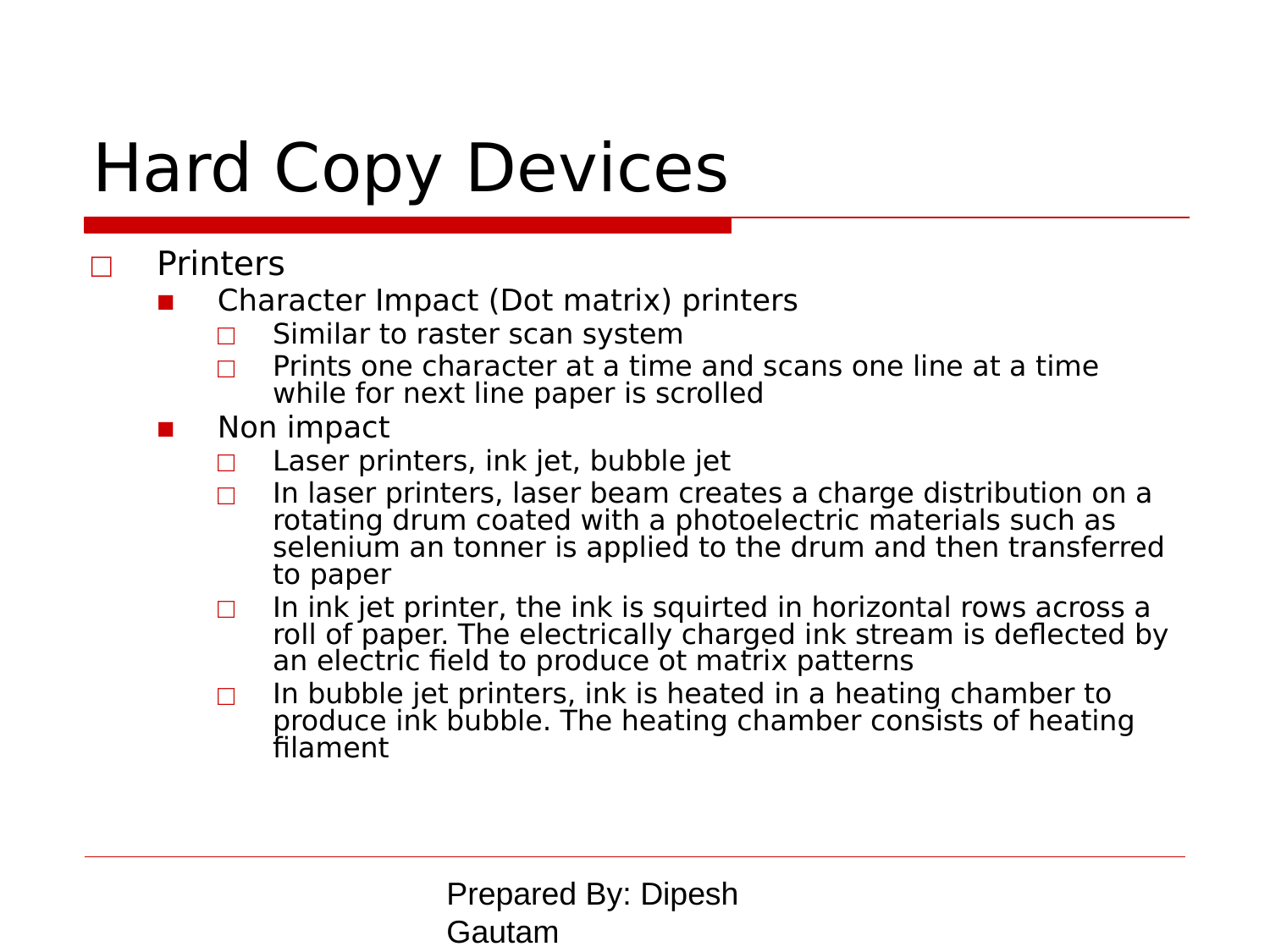

# Hard Copy Devices
Printers
Character Impact (Dot matrix) printers
Similar to raster scan system
Prints one character at a time and scans one line at a time while for next line paper is scrolled
Non impact
Laser printers, ink jet, bubble jet
In laser printers, laser beam creates a charge distribution on a rotating drum coated with a photoelectric materials such as selenium an tonner is applied to the drum and then transferred to paper
In ink jet printer, the ink is squirted in horizontal rows across a roll of paper. The electrically charged ink stream is deflected by an electric field to produce ot matrix patterns
In bubble jet printers, ink is heated in a heating chamber to produce ink bubble. The heating chamber consists of heating filament
Prepared By: Dipesh Gautam